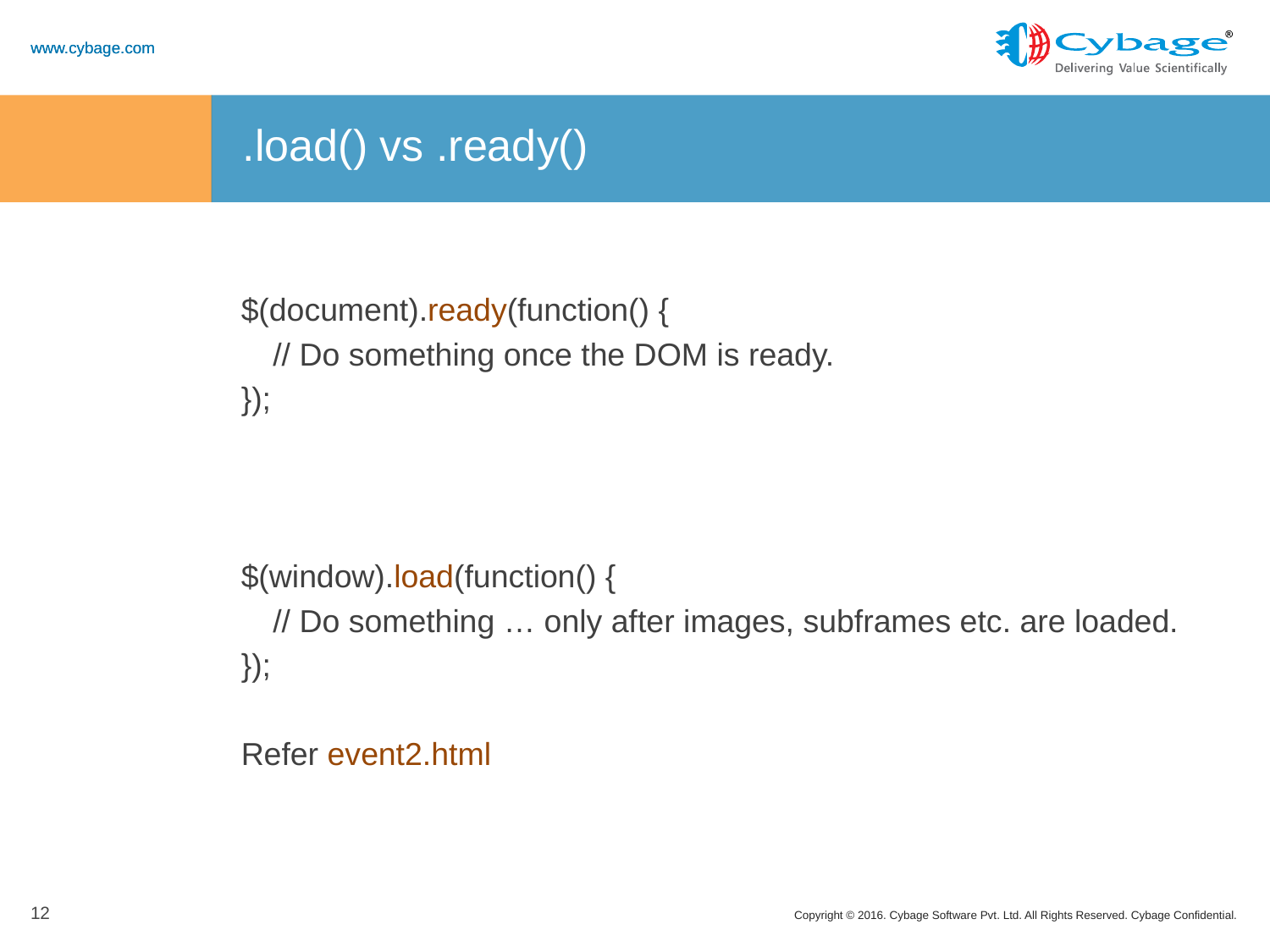

# .load() vs .ready()

$(document).ready(function() {
	// Do something once the DOM is ready.
});

$(window).load(function() {
	// Do something … only after images, subframes etc. are loaded.
});

Refer event2.html

12